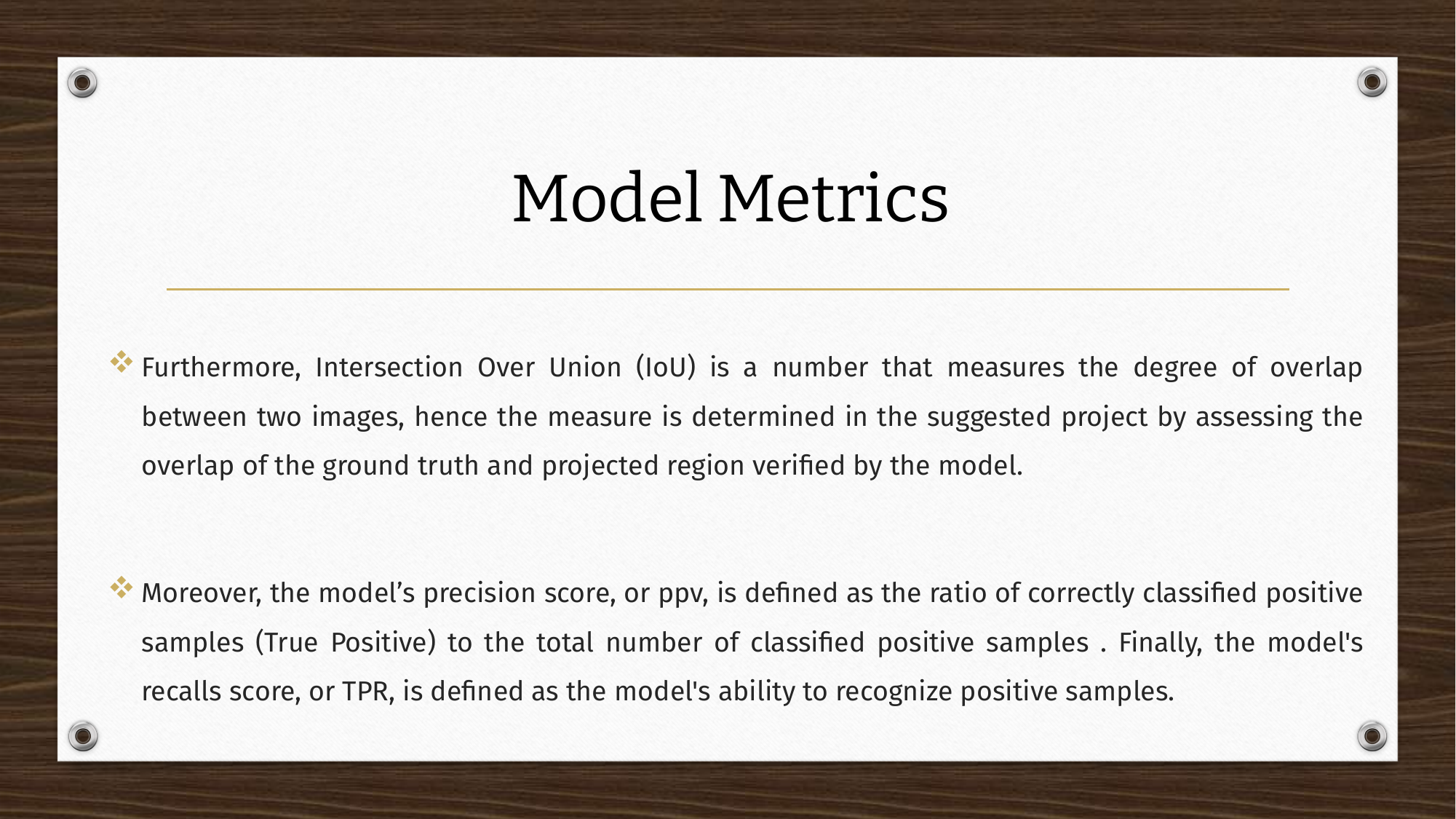

# Model Metrics
Furthermore, Intersection Over Union (IoU) is a number that measures the degree of overlap between two images, hence the measure is determined in the suggested project by assessing the overlap of the ground truth and projected region verified by the model.

Moreover, the model’s precision score, or ppv, is defined as the ratio of correctly classified positive samples (True Positive) to the total number of classified positive samples . Finally, the model's recalls score, or TPR, is defined as the model's ability to recognize positive samples.